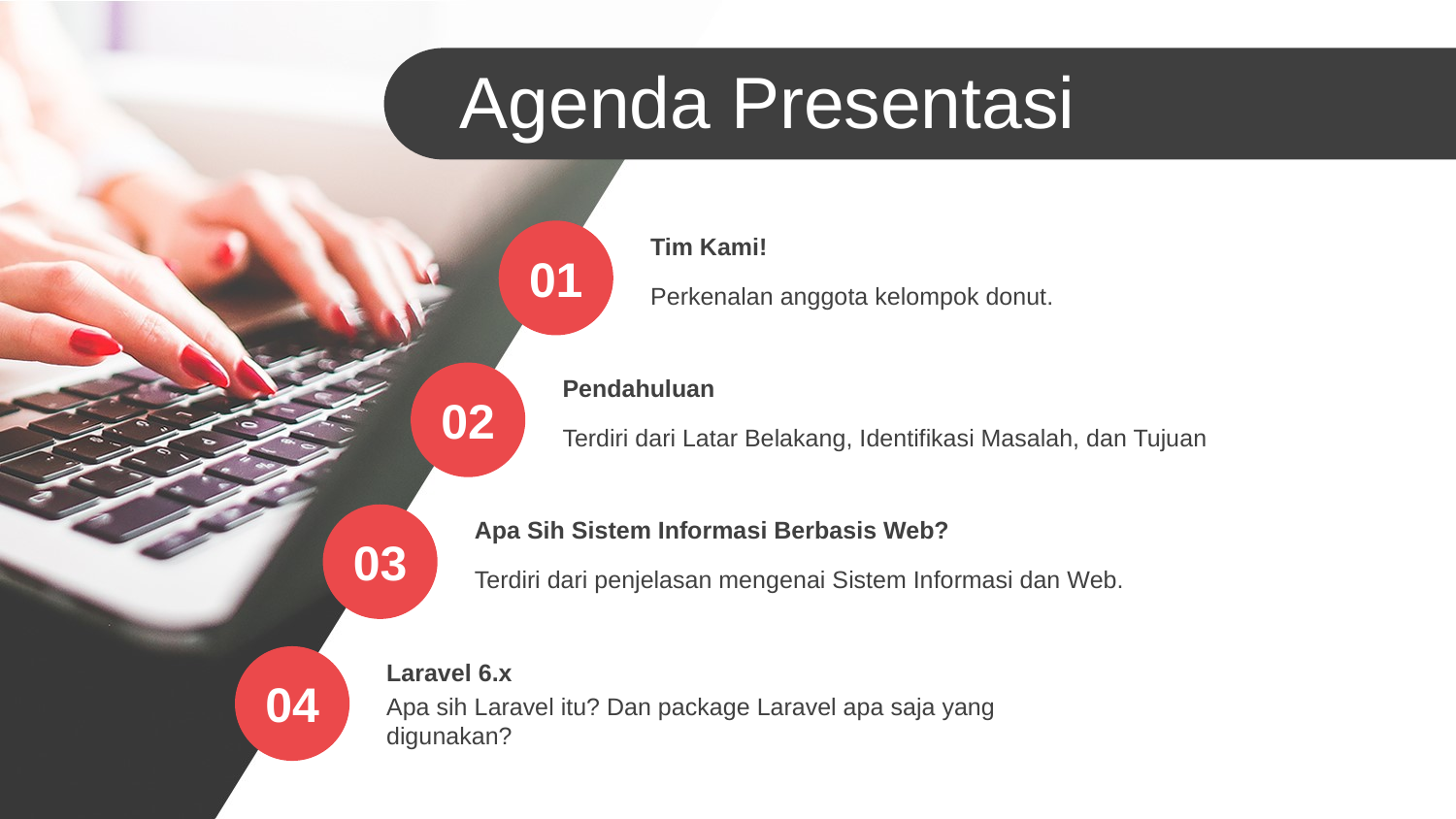

Agenda Presentasi

Tim Kami!
Perkenalan anggota kelompok donut.
01

Pendahuluan
Terdiri dari Latar Belakang, Identifikasi Masalah, dan Tujuan
02

Apa Sih Sistem Informasi Berbasis Web?
Terdiri dari penjelasan mengenai Sistem Informasi dan Web.
03

Laravel 6.x
Apa sih Laravel itu? Dan package Laravel apa saja yang digunakan?
04